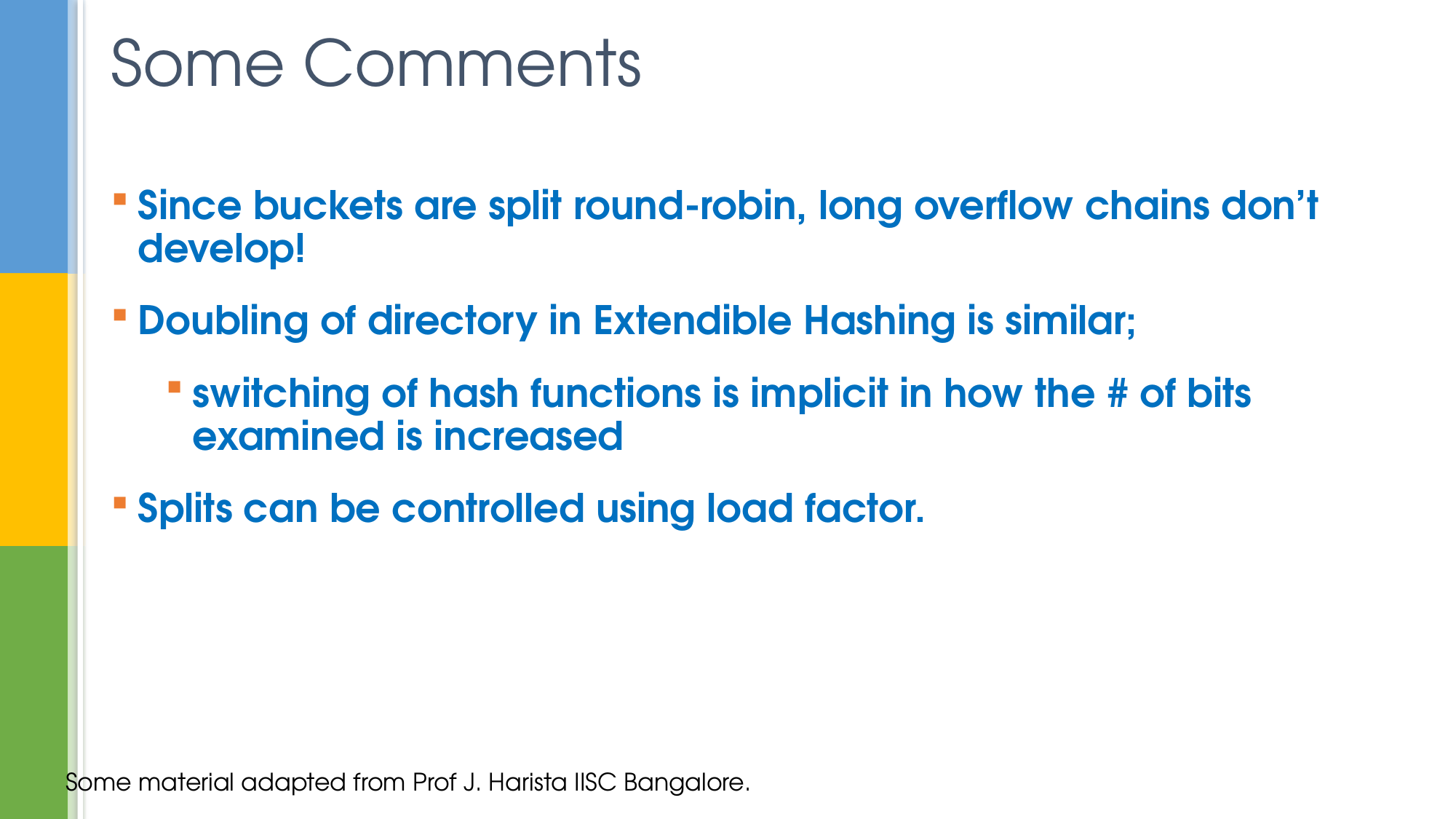

# Some Comments
Since buckets are split round-robin, long overflow chains don’t develop!
Doubling of directory in Extendible Hashing is similar;
switching of hash functions is implicit in how the # of bits examined is increased
Splits can be controlled using load factor.

Some material adapted from Prof J. Harista IISC Bangalore.